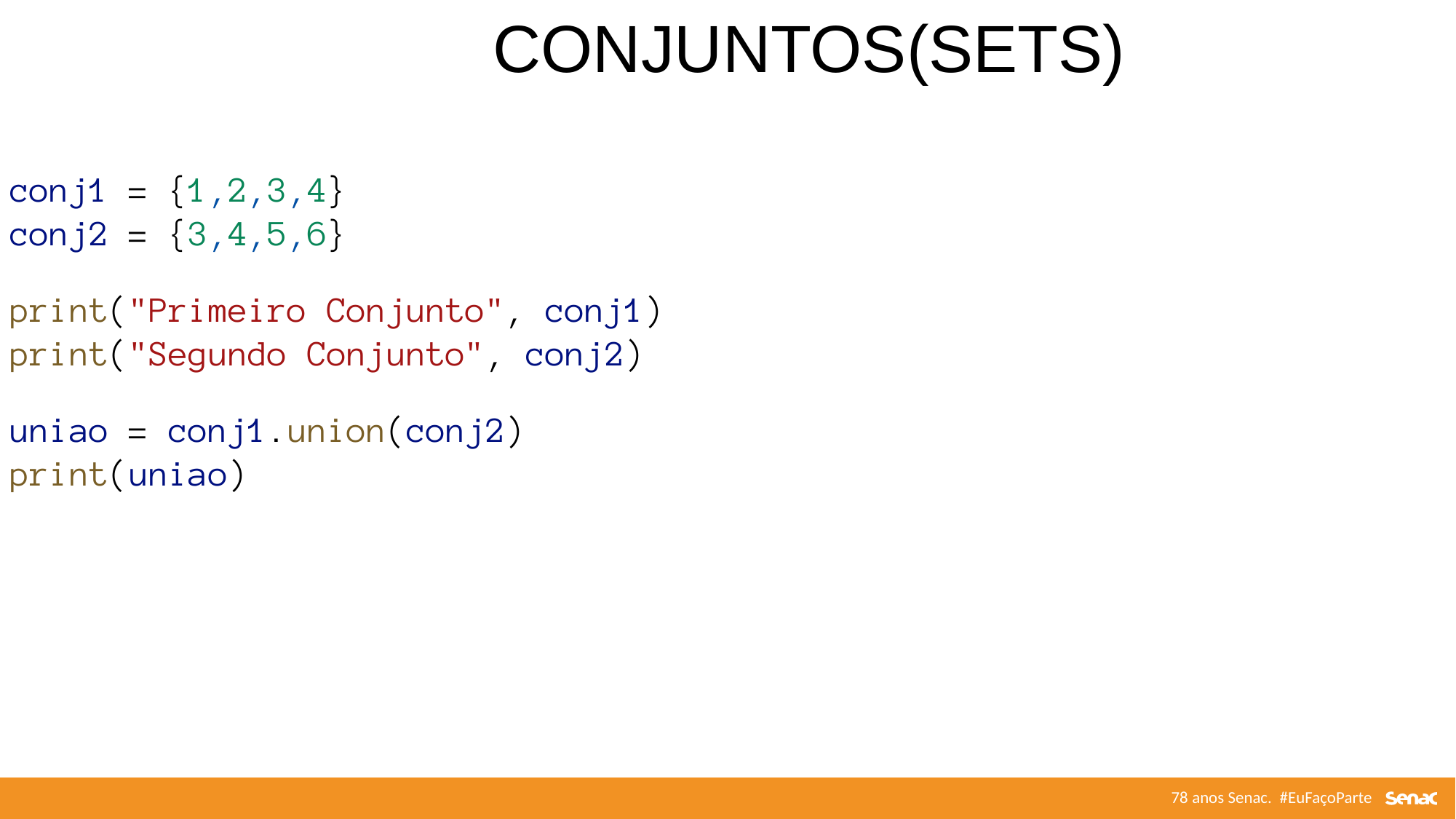

CONJUNTOS(SETS)

conj1 = {1,2,3,4}
conj2 = {3,4,5,6}

print("Primeiro Conjunto", conj1)
print("Segundo Conjunto", conj2)

uniao = conj1.union(conj2)
print(uniao)